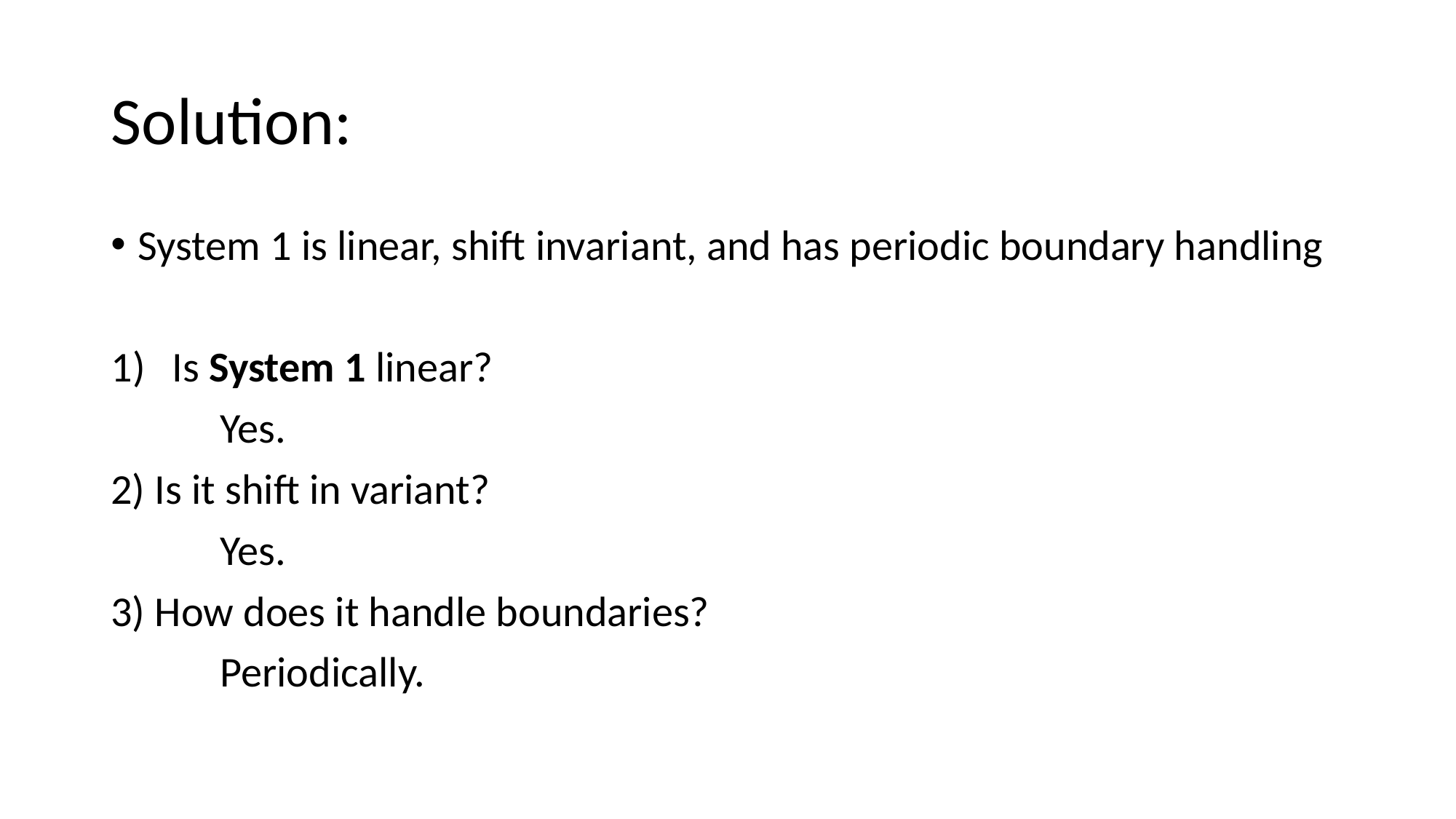

# Solution:
System 1 is linear, shift invariant, and has periodic boundary handling

Is System 1 linear?
	Yes.
2) Is it shift in variant?
	Yes.
3) How does it handle boundaries?
	Periodically.